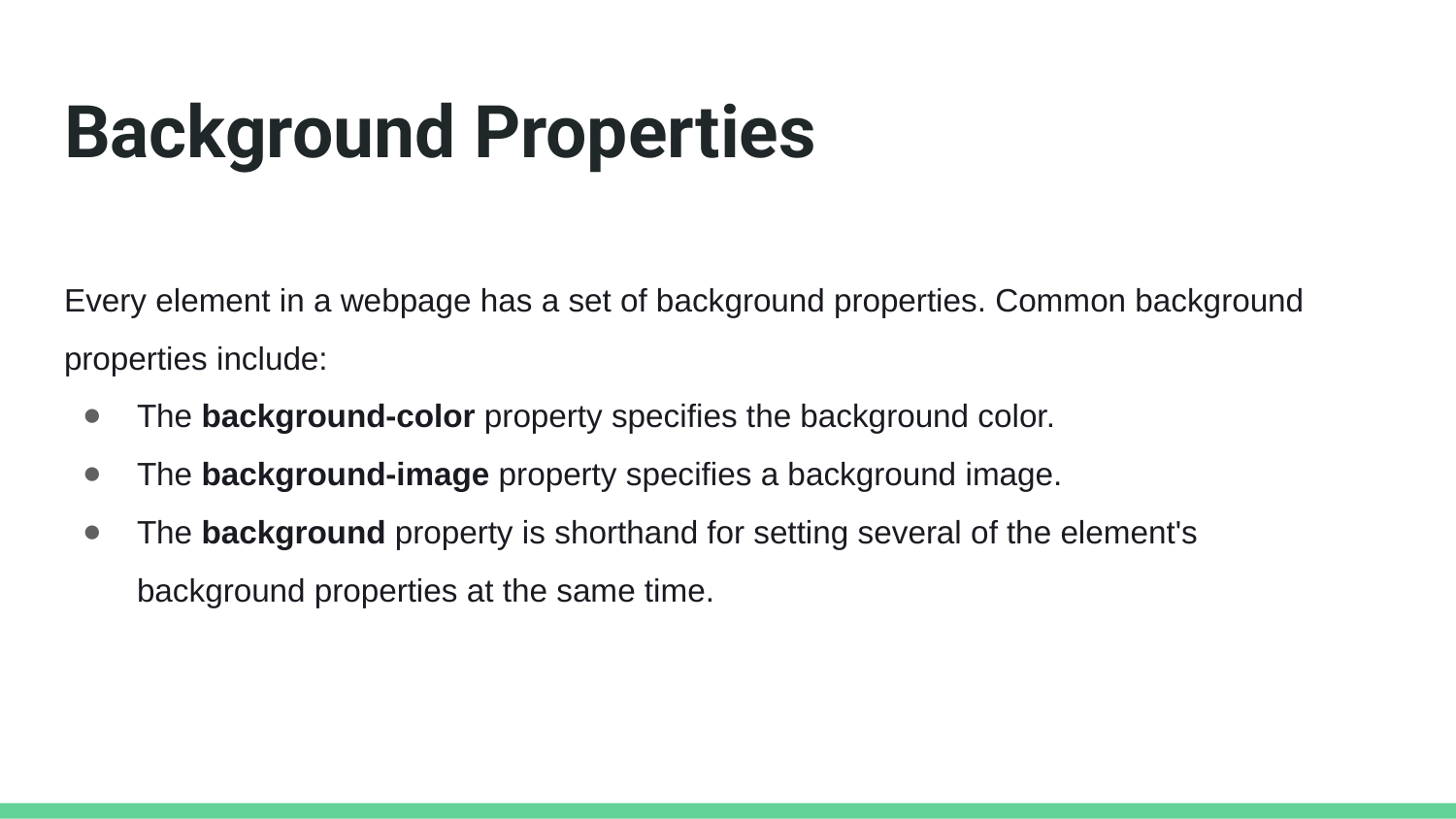

# Background Properties
Every element in a webpage has a set of background properties. Common background properties include:
The background-color property specifies the background color.
The background-image property specifies a background image.
The background property is shorthand for setting several of the element's background properties at the same time.